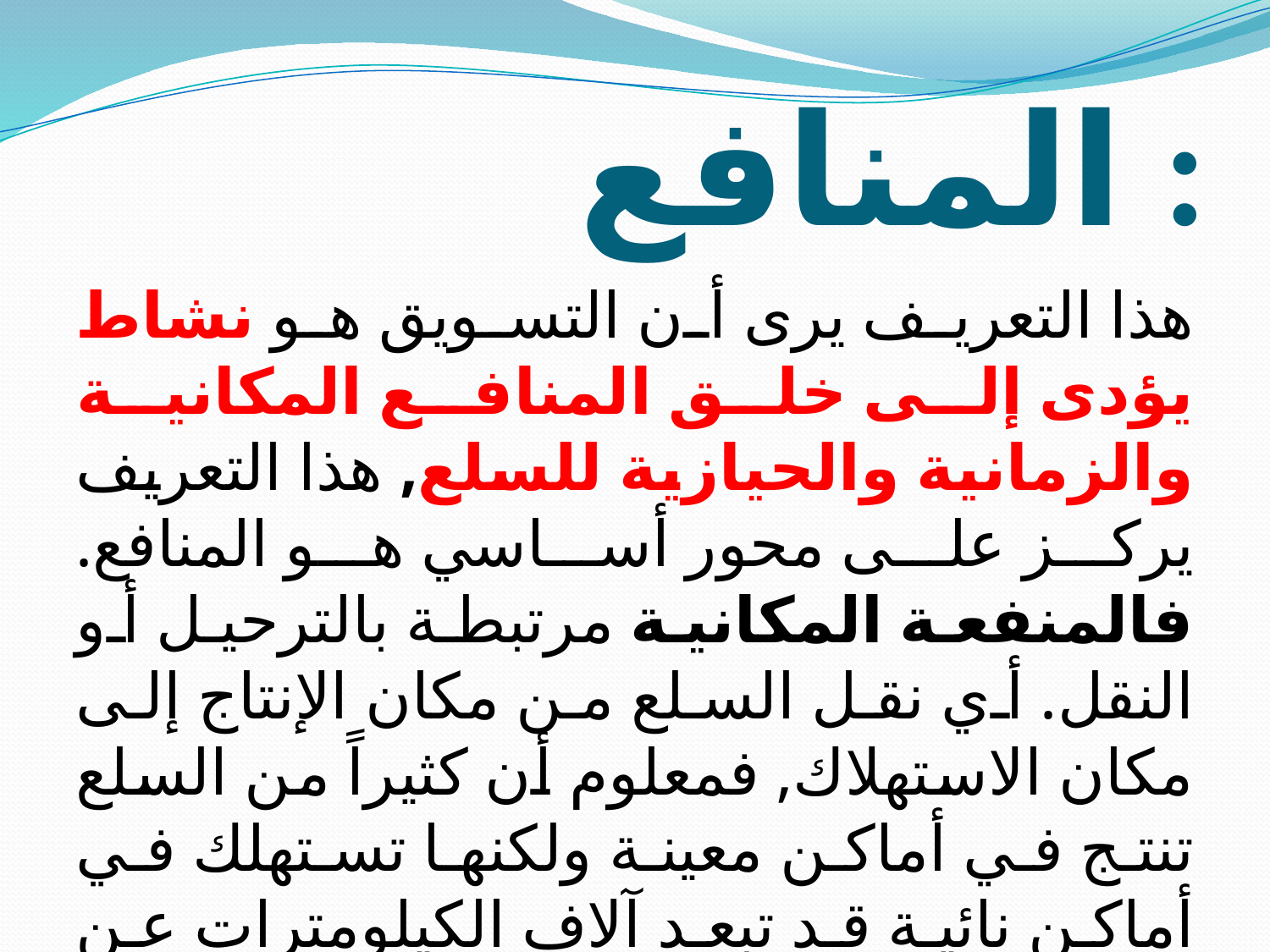

# المنافع :
هذا التعريف يرى أن التسويق هو نشاط يؤدى إلى خلق المنافع المكانية والزمانية والحيازية للسلع, هذا التعريف يركز على محور أساسي هو المنافع. فالمنفعة المكانية مرتبطة بالترحيل أو النقل. أي نقل السلع من مكان الإنتاج إلى مكان الاستهلاك, فمعلوم أن كثيراً من السلع تنتج في أماكن معينة ولكنها تستهلك في أماكن نائية قد تبعد آلاف الكيلومترات عن أماكن الإنتاج.